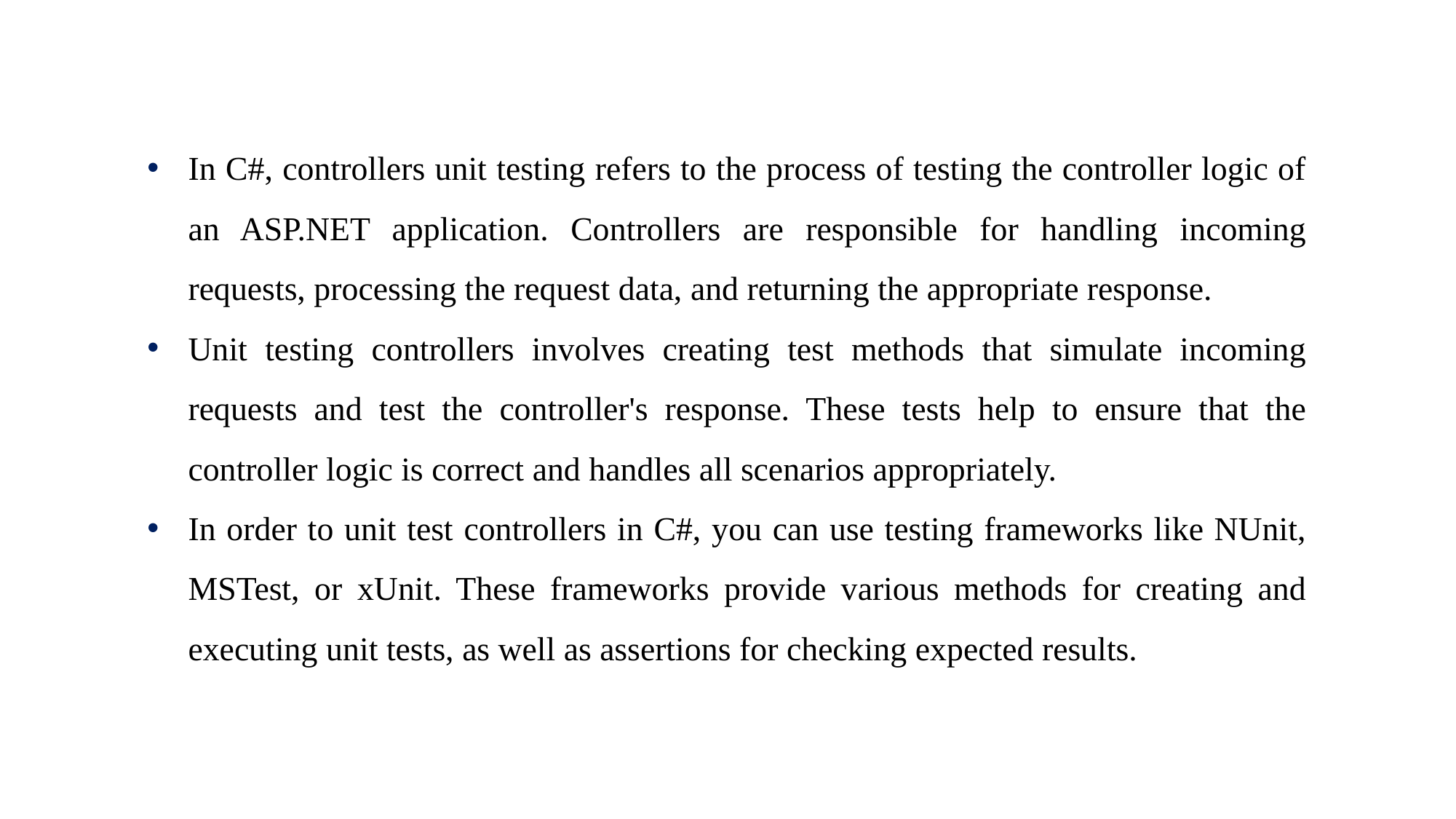

In C#, controllers unit testing refers to the process of testing the controller logic of an ASP.NET application. Controllers are responsible for handling incoming requests, processing the request data, and returning the appropriate response.
Unit testing controllers involves creating test methods that simulate incoming requests and test the controller's response. These tests help to ensure that the controller logic is correct and handles all scenarios appropriately.
In order to unit test controllers in C#, you can use testing frameworks like NUnit, MSTest, or xUnit. These frameworks provide various methods for creating and executing unit tests, as well as assertions for checking expected results.